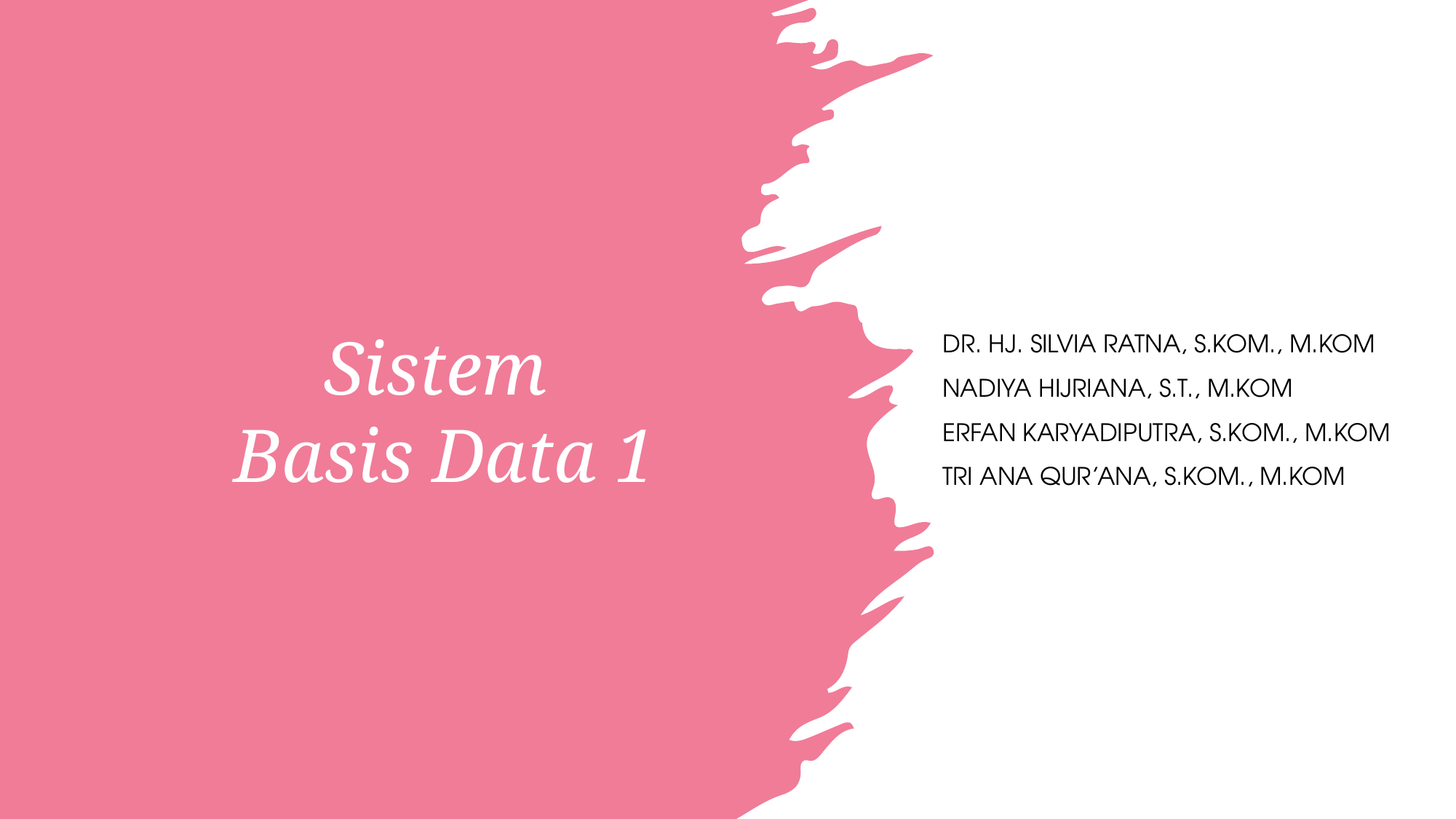

# Sistem Basis Data 1
Dr. Hj. Silvia Ratna, S.Kom., M.Kom
Nadiya hijriana, s.t., m.kom
Erfan Karyadiputra, s.kom., m.kom
Tri ana qur’ana, s.kom., m.kom